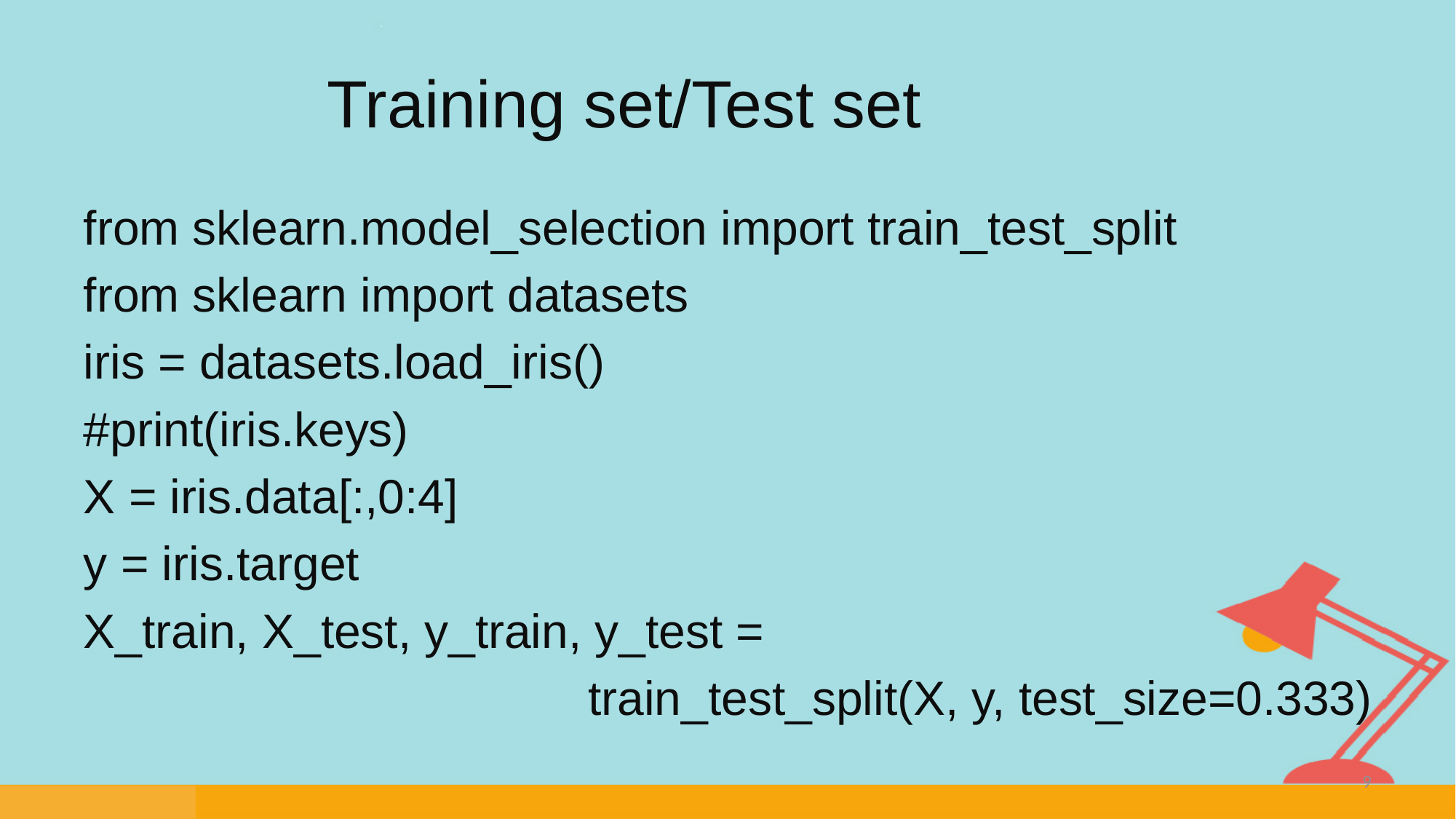

# Training set/Test set
from sklearn.model_selection import train_test_split
from sklearn import datasets
iris = datasets.load_iris()
#print(iris.keys)
X = iris.data[:,0:4]
y = iris.target
X_train, X_test, y_train, y_test =
                                      train_test_split(X, y, test_size=0.333)
9